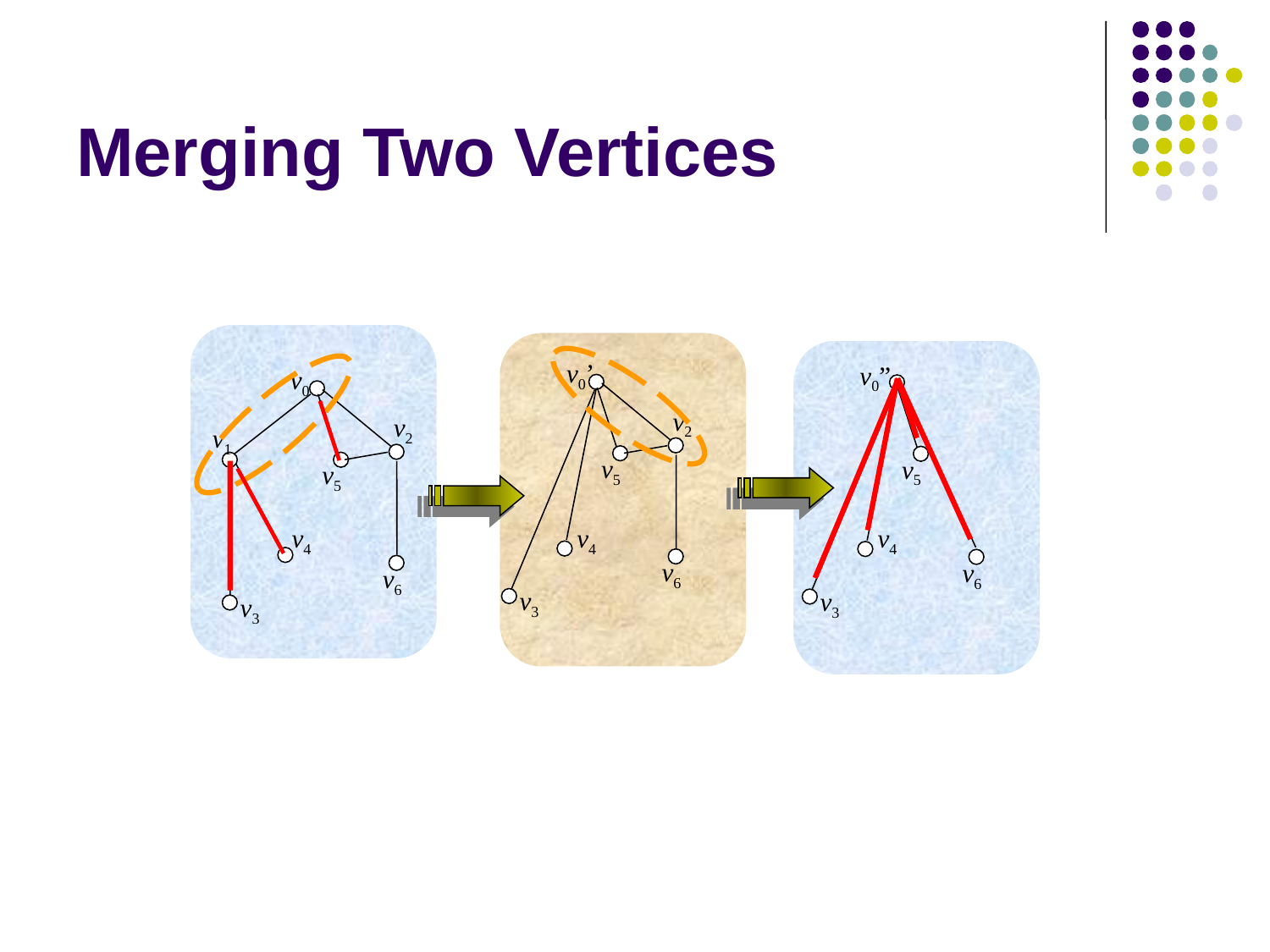

# Merging Two Vertices

v0’

v2

v5

v4

v6
v3

v0”

v5

v4

v6
v3

v0

v2
v1

v5

v4

v6
v3